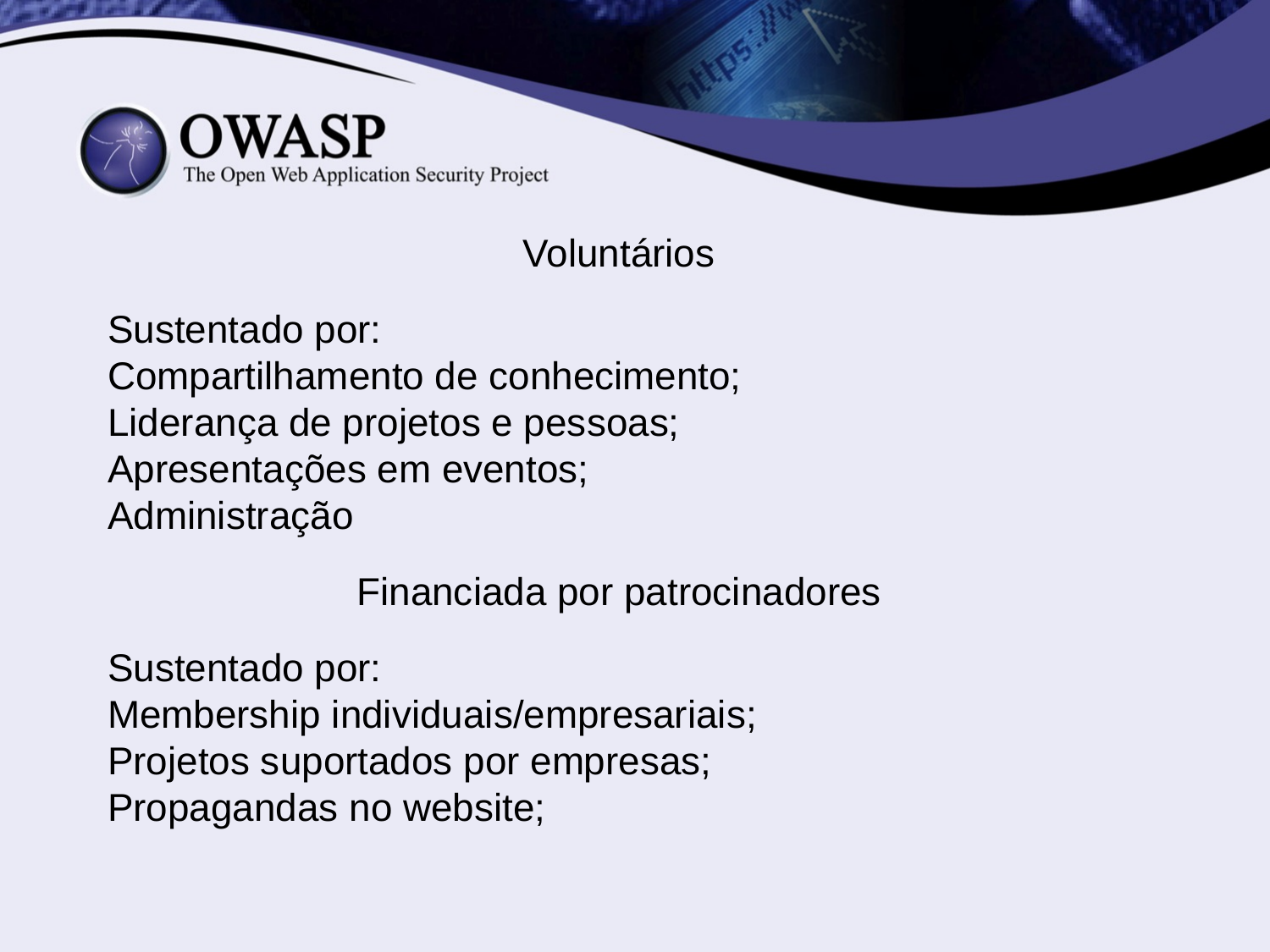

Voluntários

Sustentado por:
Compartilhamento de conhecimento;
Liderança de projetos e pessoas;
Apresentações em eventos;
Administração

Financiada por patrocinadores

Sustentado por:
Membership individuais/empresariais;
Projetos suportados por empresas;
Propagandas no website;